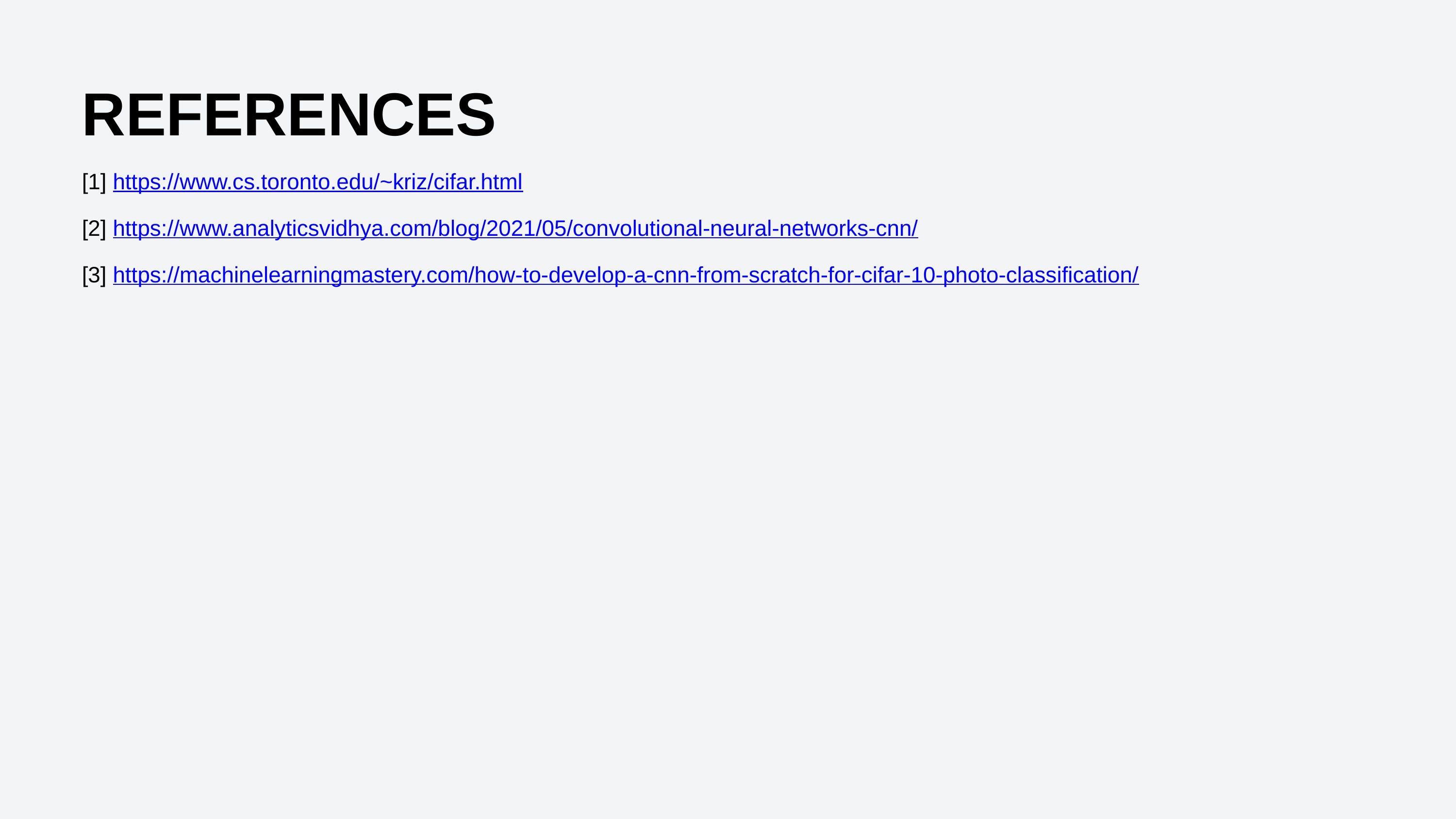

REFERENCES
[1] https://www.cs.toronto.edu/~kriz/cifar.html
[2] https://www.analyticsvidhya.com/blog/2021/05/convolutional-neural-networks-cnn/
[3] https://machinelearningmastery.com/how-to-develop-a-cnn-from-scratch-for-cifar-10-photo-classification/